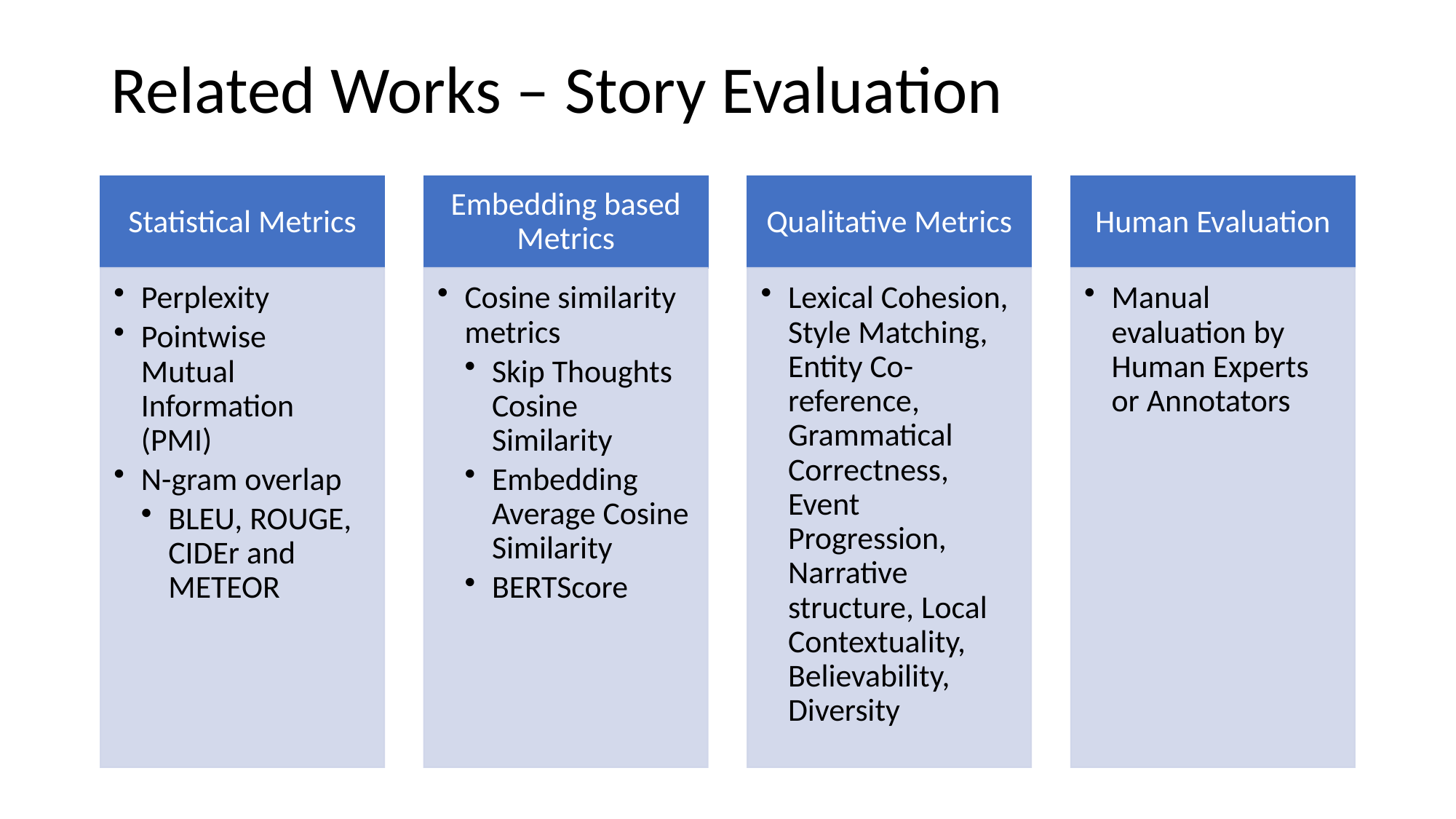

# Related Works – Story Evaluation
Statistical Metrics
Perplexity
Pointwise Mutual Information (PMI)
N-gram overlap
BLEU, ROUGE, CIDEr and METEOR
Embedding based Metrics
Cosine similarity metrics
Skip Thoughts Cosine Similarity
Embedding Average Cosine Similarity
BERTScore
Qualitative Metrics
Lexical Cohesion, Style Matching, Entity Co-reference, Grammatical Correctness, Event Progression, Narrative structure, Local Contextuality, Believability, Diversity
Human Evaluation
Manual evaluation by Human Experts or Annotators